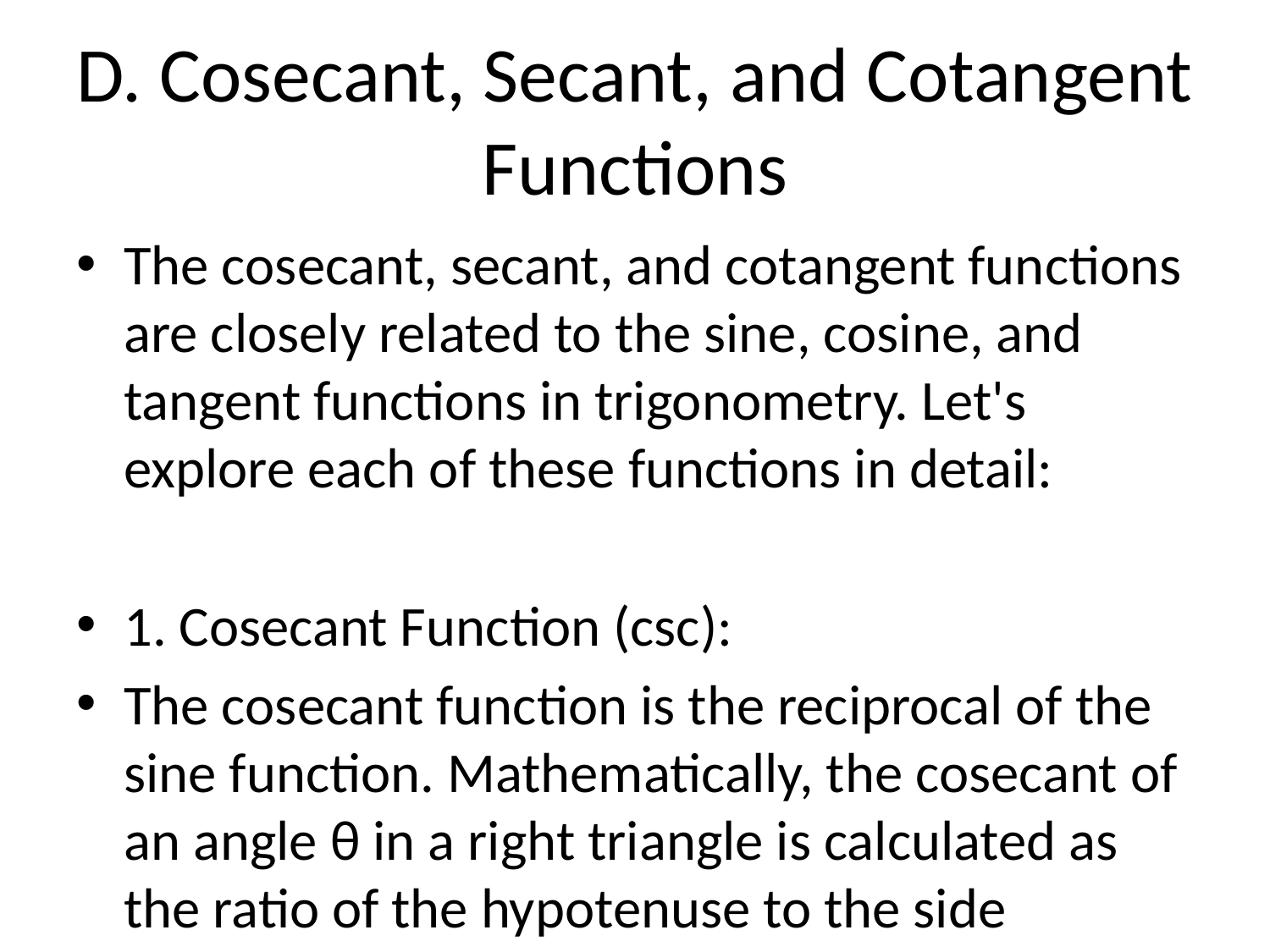

# D. Cosecant, Secant, and Cotangent Functions
The cosecant, secant, and cotangent functions are closely related to the sine, cosine, and tangent functions in trigonometry. Let's explore each of these functions in detail:

1. Cosecant Function (csc):
The cosecant function is the reciprocal of the sine function. Mathematically, the cosecant of an angle θ in a right triangle is calculated as the ratio of the hypotenuse to the side opposite the angle. In a unit circle, the cosecant function is calculated as csc(θ) = 1/sin(θ). The cosecant function is undefined for angles where the sine function is zero, resulting in vertical asymptotes in its graph.

2. Secant Function (sec):
The secant function is the reciprocal of the cosine function. Similar to the cosecant function, the secant of an angle θ in a right triangle is found as the ratio of the hypotenuse to the side adjacent to the angle. In terms of the unit circle, the secant function is computed as sec(θ) = 1/cos(θ). The secant function also has vertical asymptotes where the cosine function equals zero.

3. Cotangent Function (cot):
The cotangent function is the reciprocal of the tangent function. The cotangent of an angle θ in a right triangle is calculated as the ratio of the adjacent side to the opposite side of the angle. In the unit circle, the cotangent function can be expressed as cot(θ) = 1/tan(θ). The cotangent function has vertical asymptotes where the tangent function is zero.

These trigonometric functions play a significant role in trigonometry and are used to solve various problems involving angles and sides of right triangles. It's important to understand their definitions, properties, graphs, and relationships to effectively work with trigonometric functions and equations.